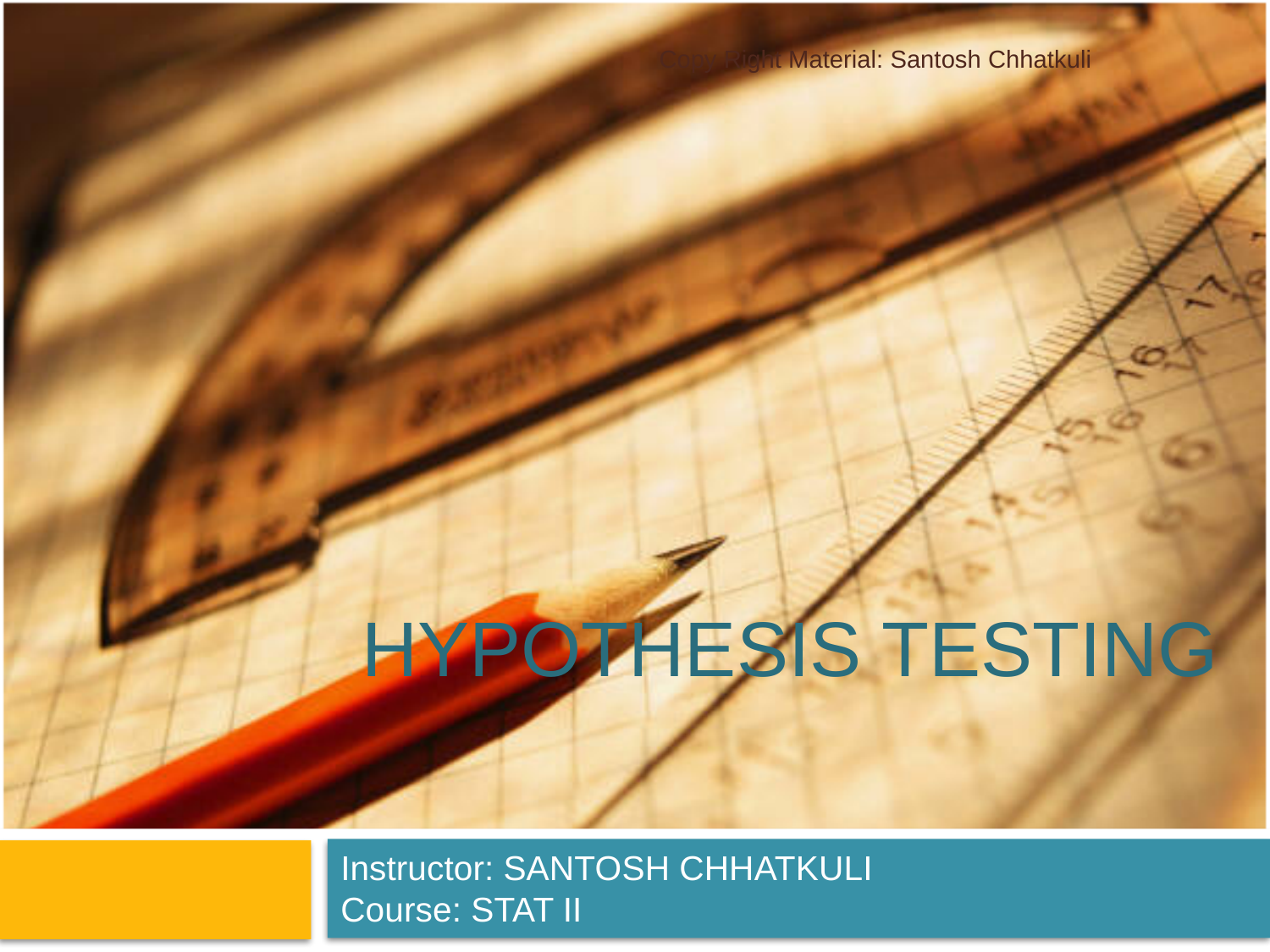

Copy Right Material: Santosh Chhatkuli
# HYPOTHESIS TESTING
Instructor: SANTOSH CHHATKULI
Course: STAT II